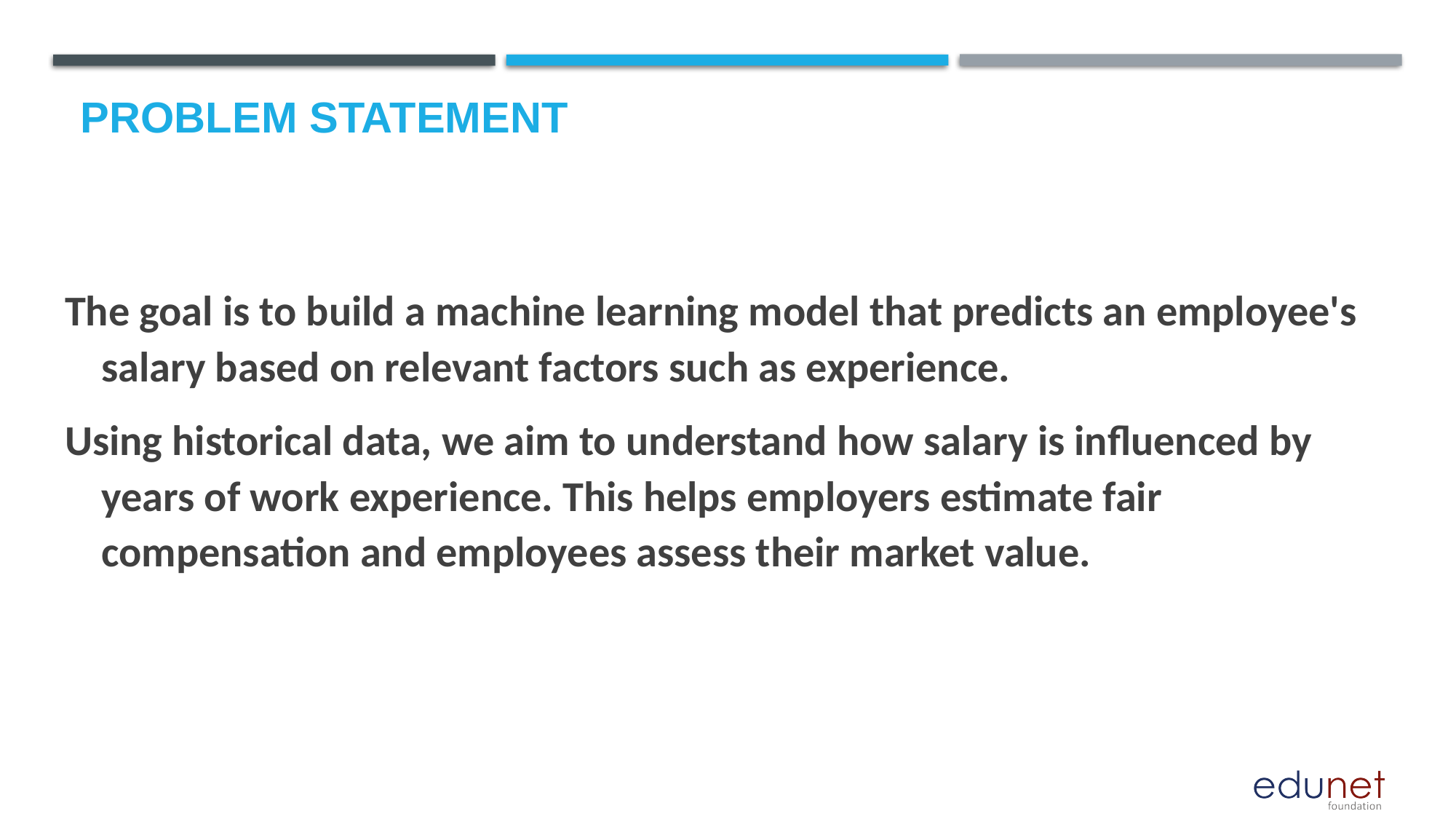

# Problem Statement
The goal is to build a machine learning model that predicts an employee's salary based on relevant factors such as experience.
Using historical data, we aim to understand how salary is influenced by years of work experience. This helps employers estimate fair compensation and employees assess their market value.